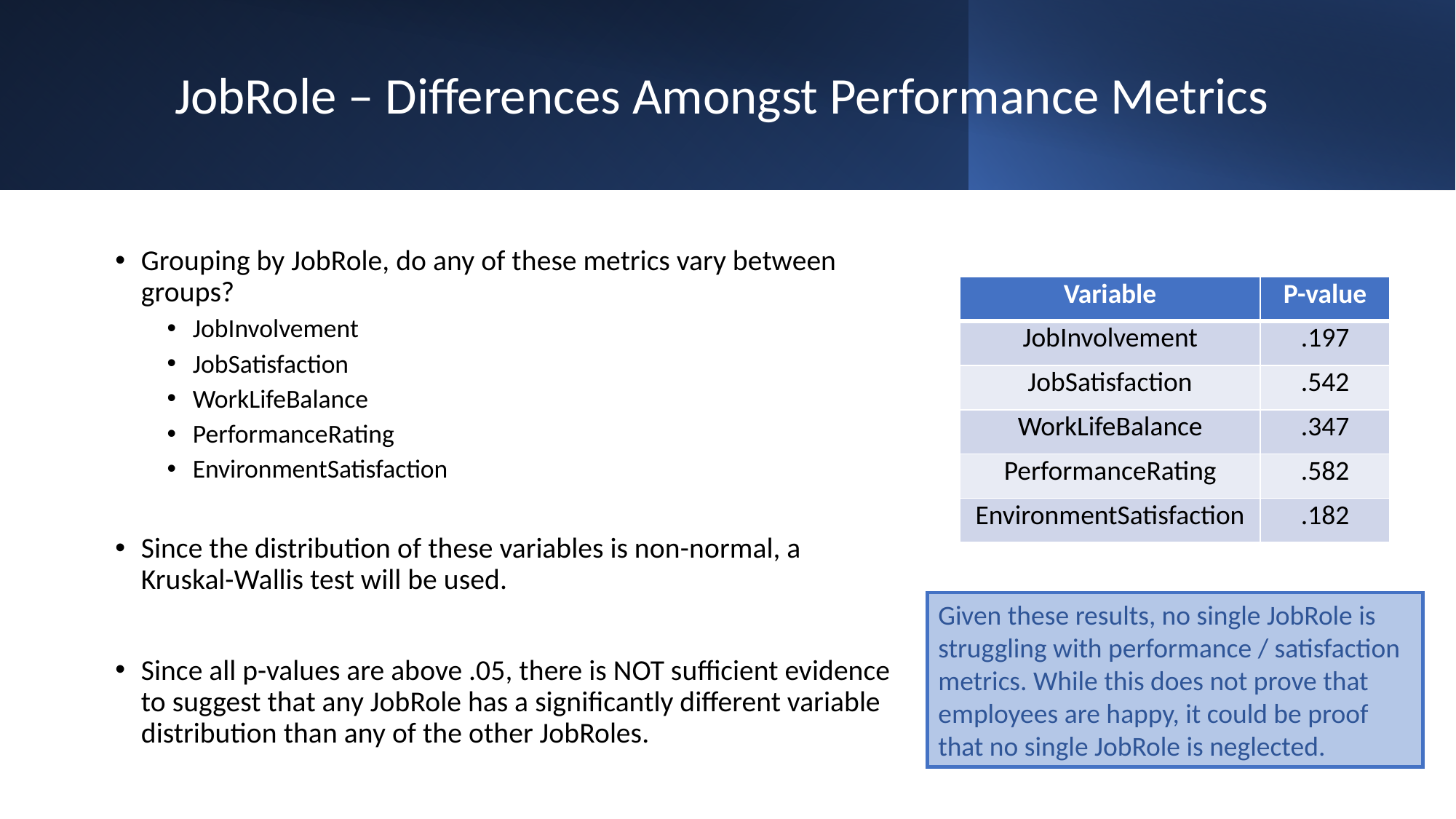

# JobRole – Differences Amongst Performance Metrics
Grouping by JobRole, do any of these metrics vary between groups?
JobInvolvement
JobSatisfaction
WorkLifeBalance
PerformanceRating
EnvironmentSatisfaction

Since the distribution of these variables is non-normal, a Kruskal-Wallis test will be used.

Since all p-values are above .05, there is NOT sufficient evidence to suggest that any JobRole has a significantly different variable distribution than any of the other JobRoles.

| Variable | P-value |
| --- | --- |
| JobInvolvement | .197 |
| JobSatisfaction | .542 |
| WorkLifeBalance | .347 |
| PerformanceRating | .582 |
| EnvironmentSatisfaction | .182 |
Given these results, no single JobRole is struggling with performance / satisfaction metrics. While this does not prove that employees are happy, it could be proof that no single JobRole is neglected.